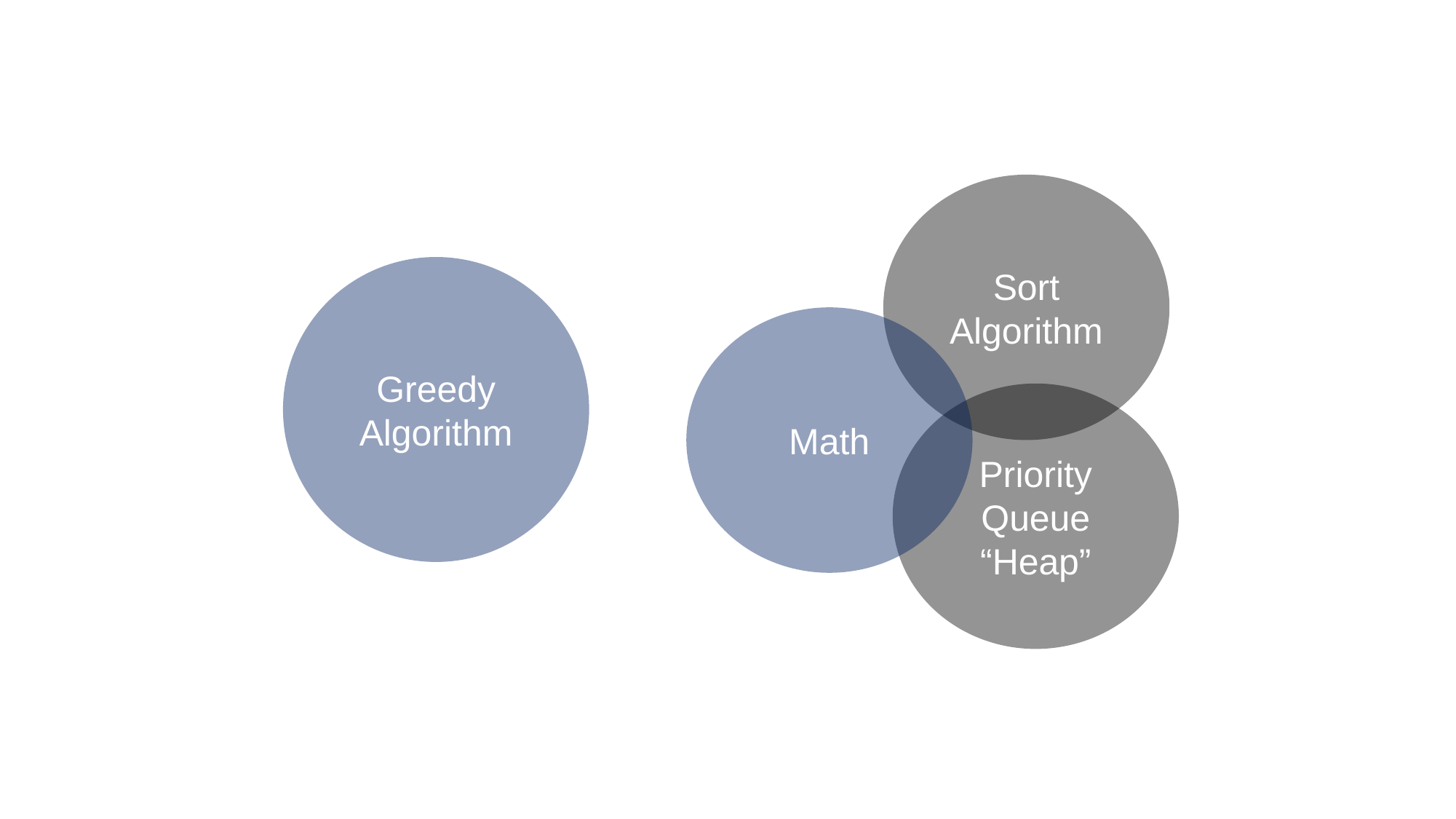

Sort
Algorithm
Greedy
Algorithm
Math
Priority
Queue
“Heap”